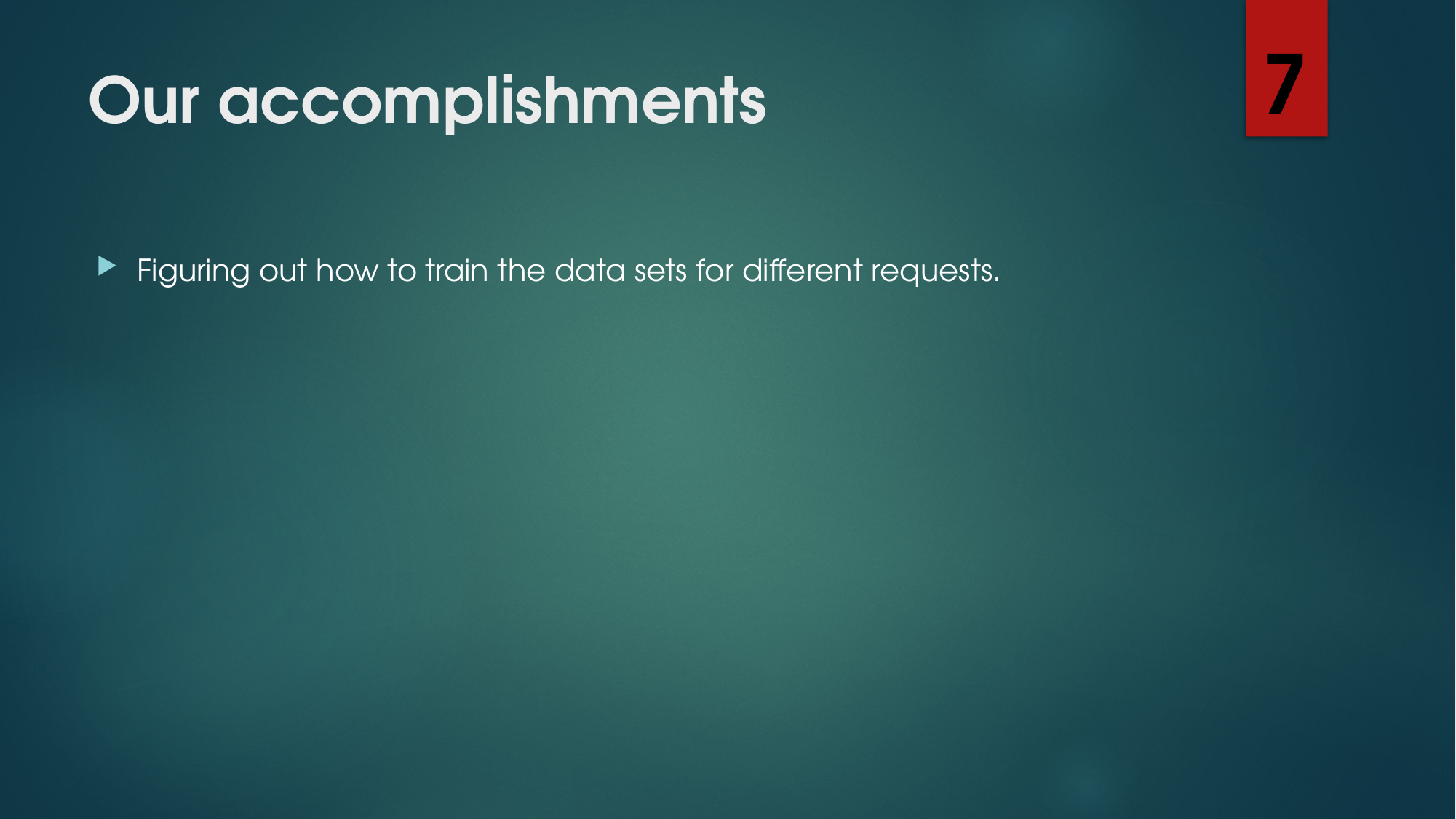

7
# Our accomplishments
Figuring out how to train the data sets for different requests.